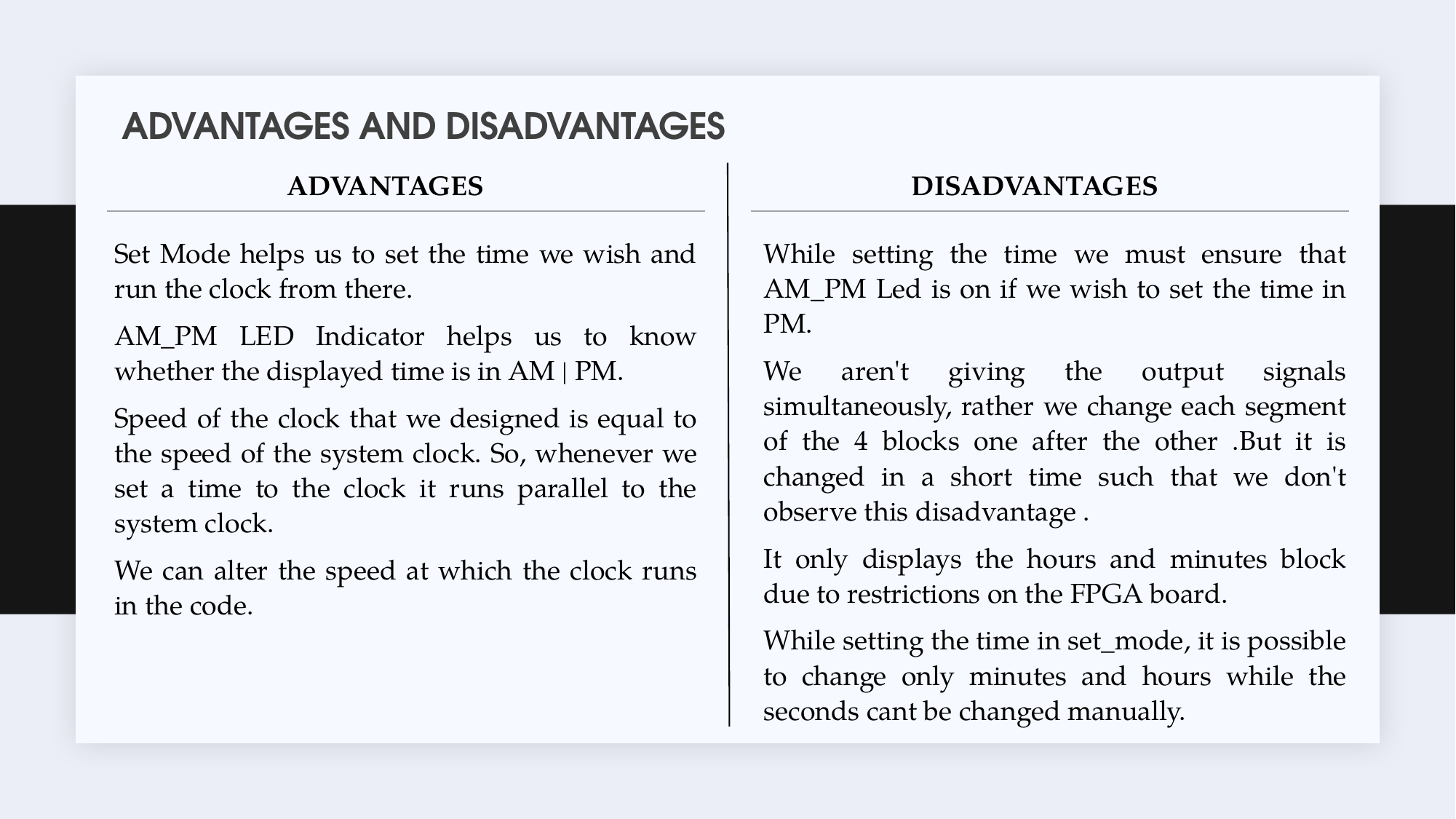

# ADVANTAGES AND DISADVANTAGES
ADVANTAGES

	Set Mode helps us to set the time we wish and run the clock from there.
	AM_PM LED Indicator helps us to know whether the displayed time is in AM | PM.
	Speed of the clock that we designed is equal to the speed of the system clock. So, whenever we set a time to the clock it runs parallel to the system clock.
	We can alter the speed at which the clock runs in the code.

DISADVANTAGES

	While setting the time we must ensure that AM_PM Led is on if we wish to set the time in PM.
	We aren't giving the output signals simultaneously, rather we change each segment of the 4 blocks one after the other .But it is changed in a short time such that we don't observe this disadvantage .
	It only displays the hours and minutes block due to restrictions on the FPGA board.
	While setting the time in set_mode, it is possible to change only minutes and hours while the seconds cant be changed manually.